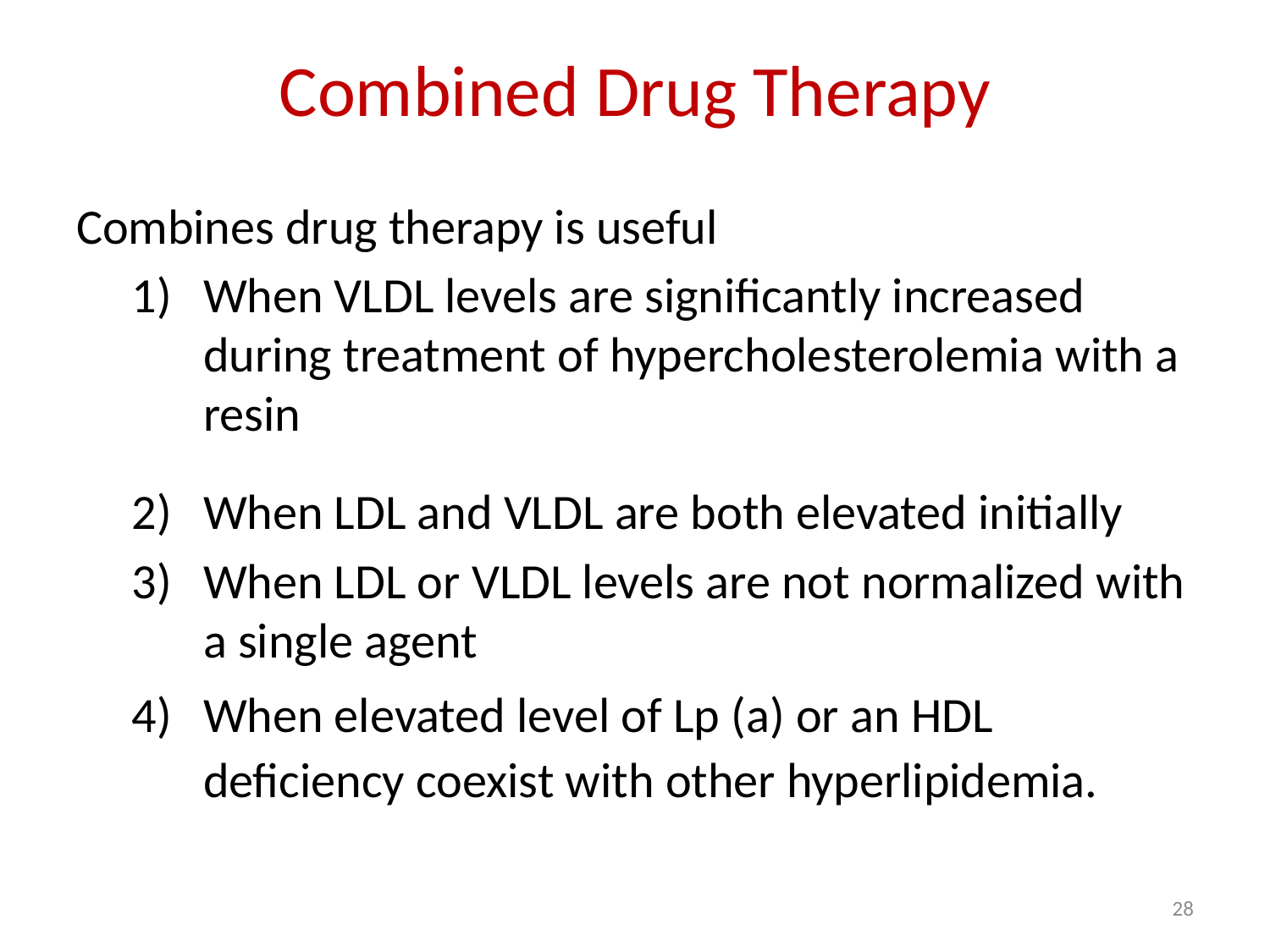

# Combined Drug Therapy
Combines drug therapy is useful
When VLDL levels are significantly increased during treatment of hypercholesterolemia with a resin
When LDL and VLDL are both elevated initially
When LDL or VLDL levels are not normalized with a single agent
When elevated level of Lp (a) or an HDL deficiency coexist with other hyperlipidemia.

28